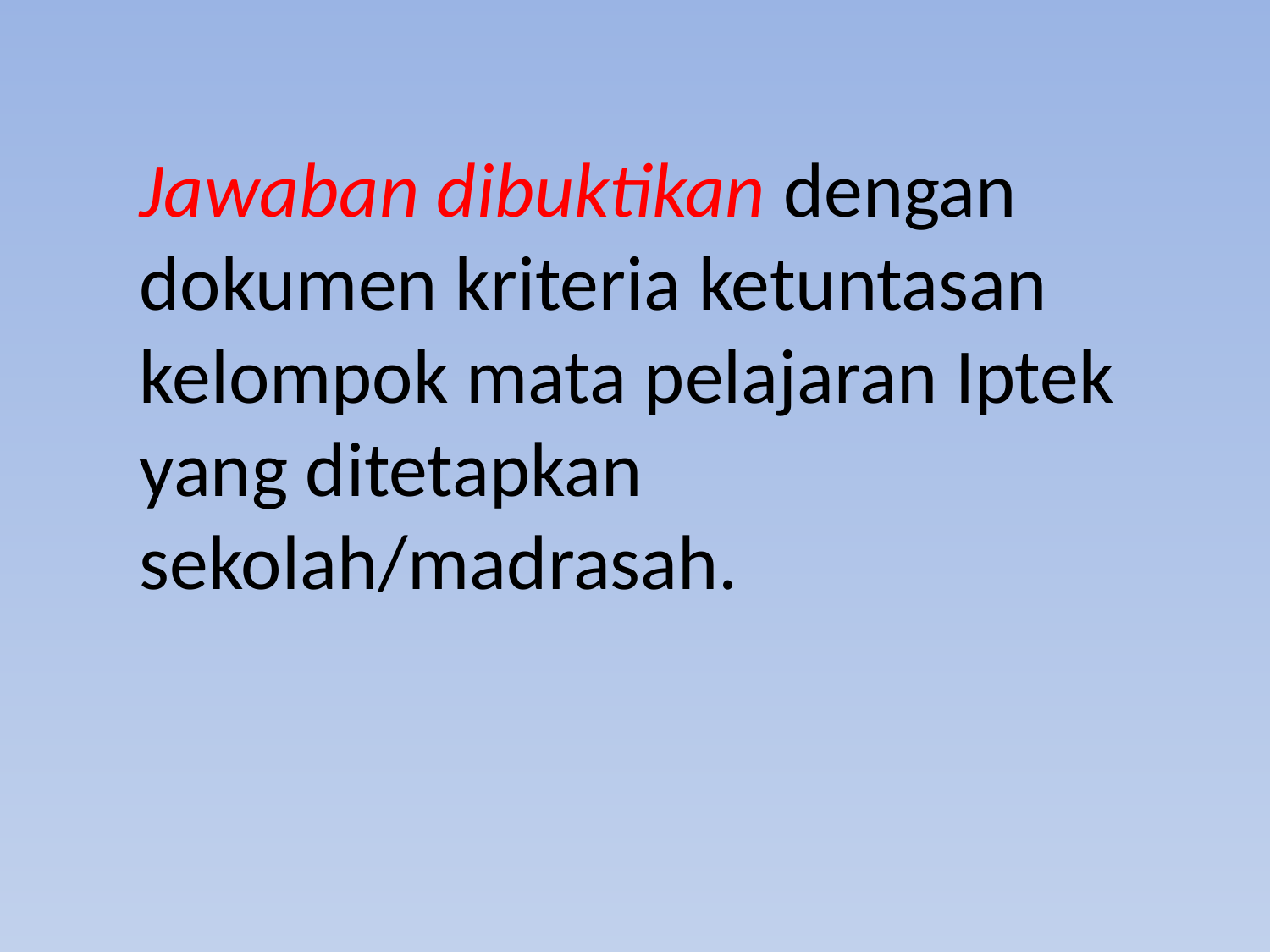

Jawaban dibuktikan dengan dokumen kriteria ketuntasan kelompok mata pelajaran Iptek yang ditetapkan sekolah/madrasah.